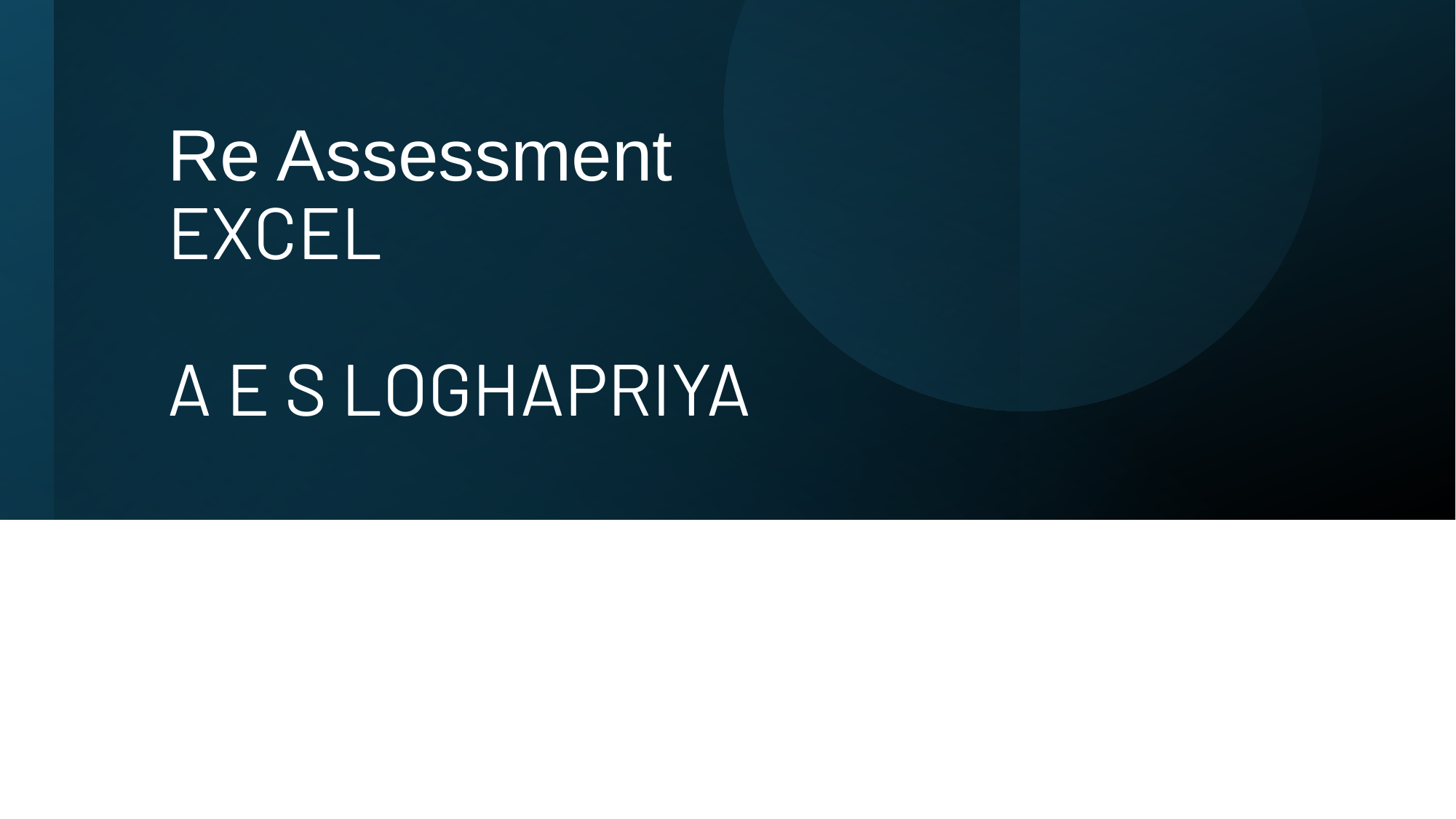

# Re Assessment EXCEL A E S LOGHAPRIYA